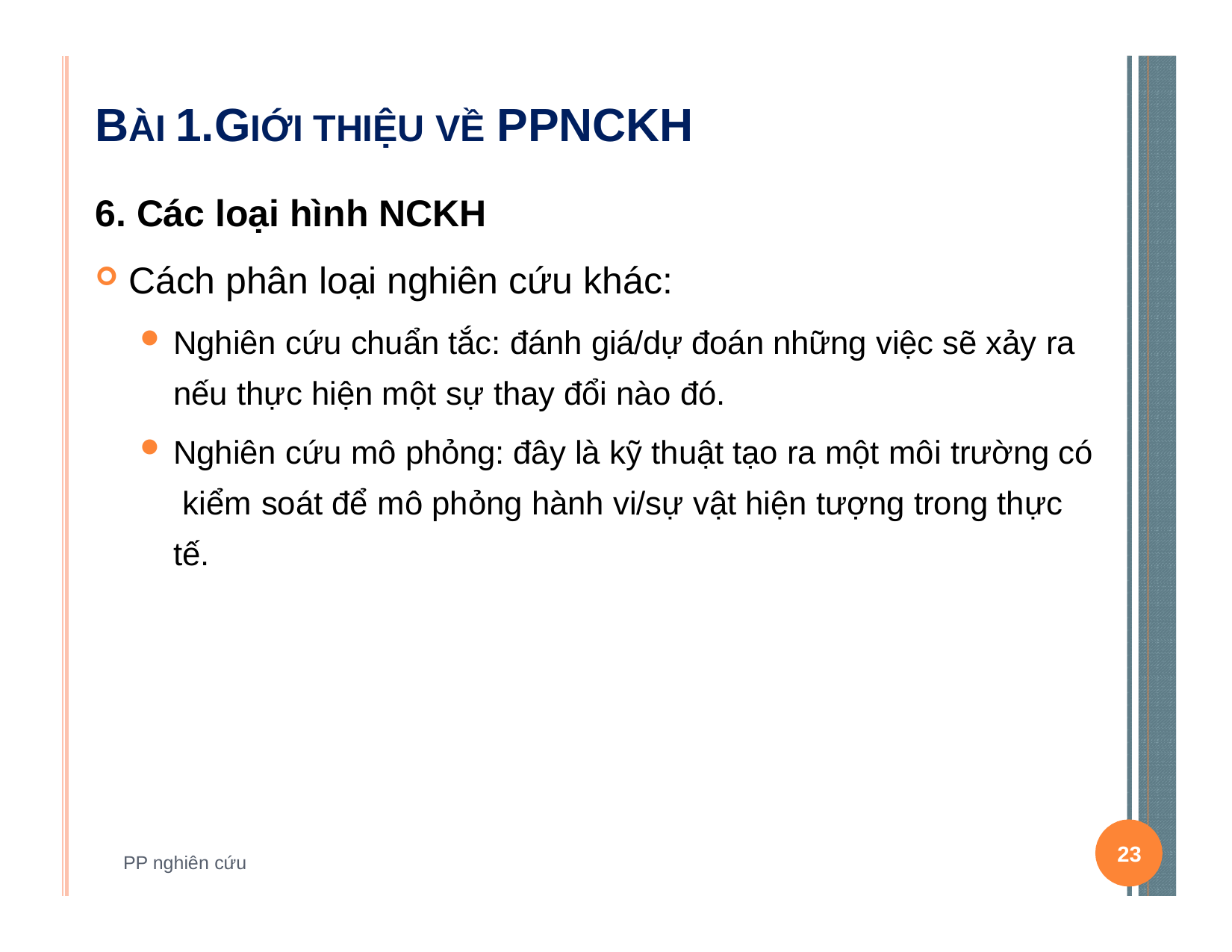

# BÀI 1.GIỚI THIỆU VỀ PPNCKH
6. Các loại hình NCKH
Cách phân loại nghiên cứu khác:
Nghiên cứu chuẩn tắc: đánh giá/dự đoán những việc sẽ xảy ra  nếu thực hiện một sự thay đổi nào đó.
Nghiên cứu mô phỏng: đây là kỹ thuật tạo ra một môi trường có  kiểm soát để mô phỏng hành vi/sự vật hiện tượng trong thực tế.

23
PP nghiên cứu